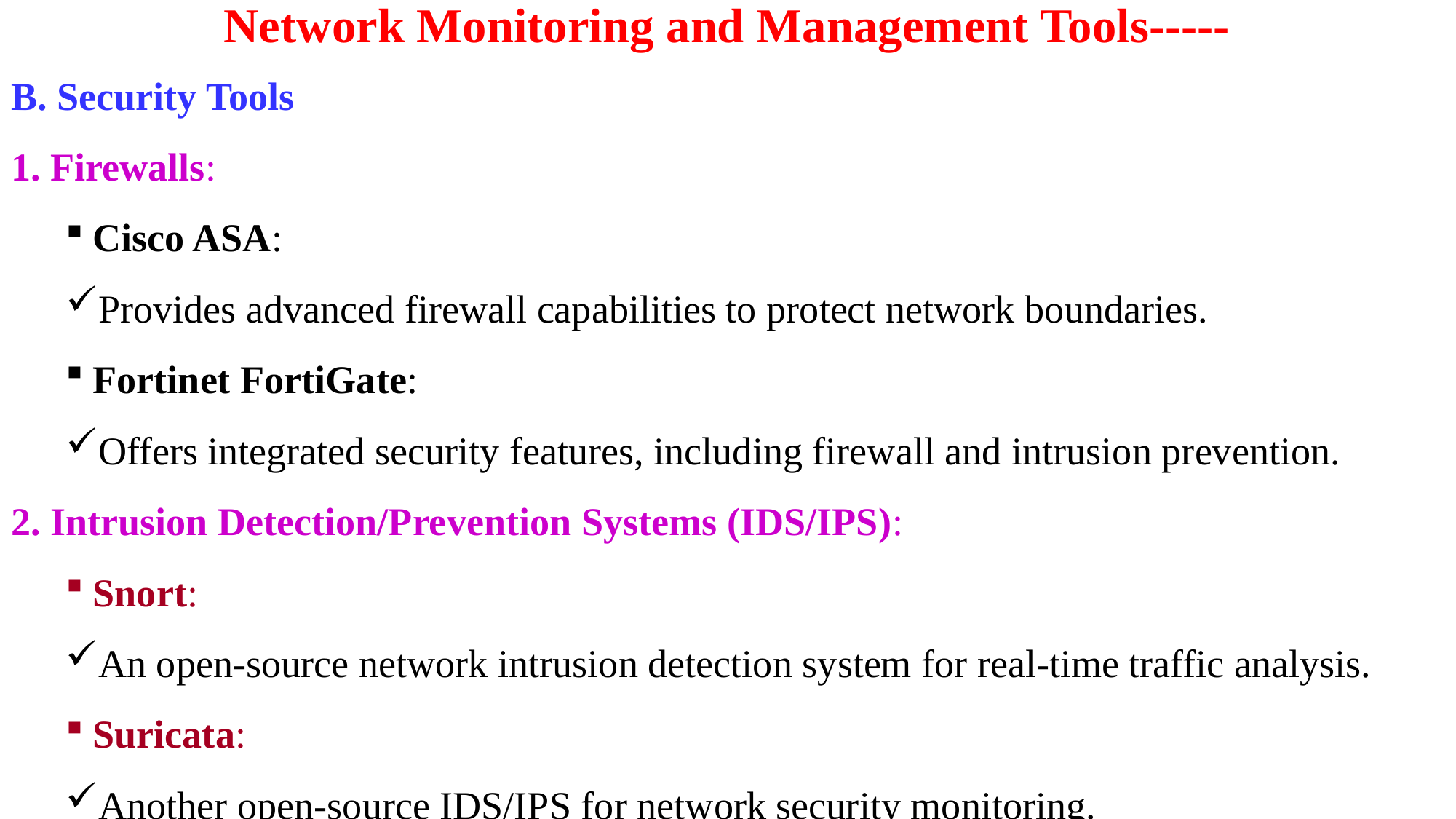

# Network Monitoring and Management Tools-----
B. Security Tools
1. Firewalls:
Cisco ASA:
Provides advanced firewall capabilities to protect network boundaries.
Fortinet FortiGate:
Offers integrated security features, including firewall and intrusion prevention.
2. Intrusion Detection/Prevention Systems (IDS/IPS):
Snort:
An open-source network intrusion detection system for real-time traffic analysis.
Suricata:
Another open-source IDS/IPS for network security monitoring.

117